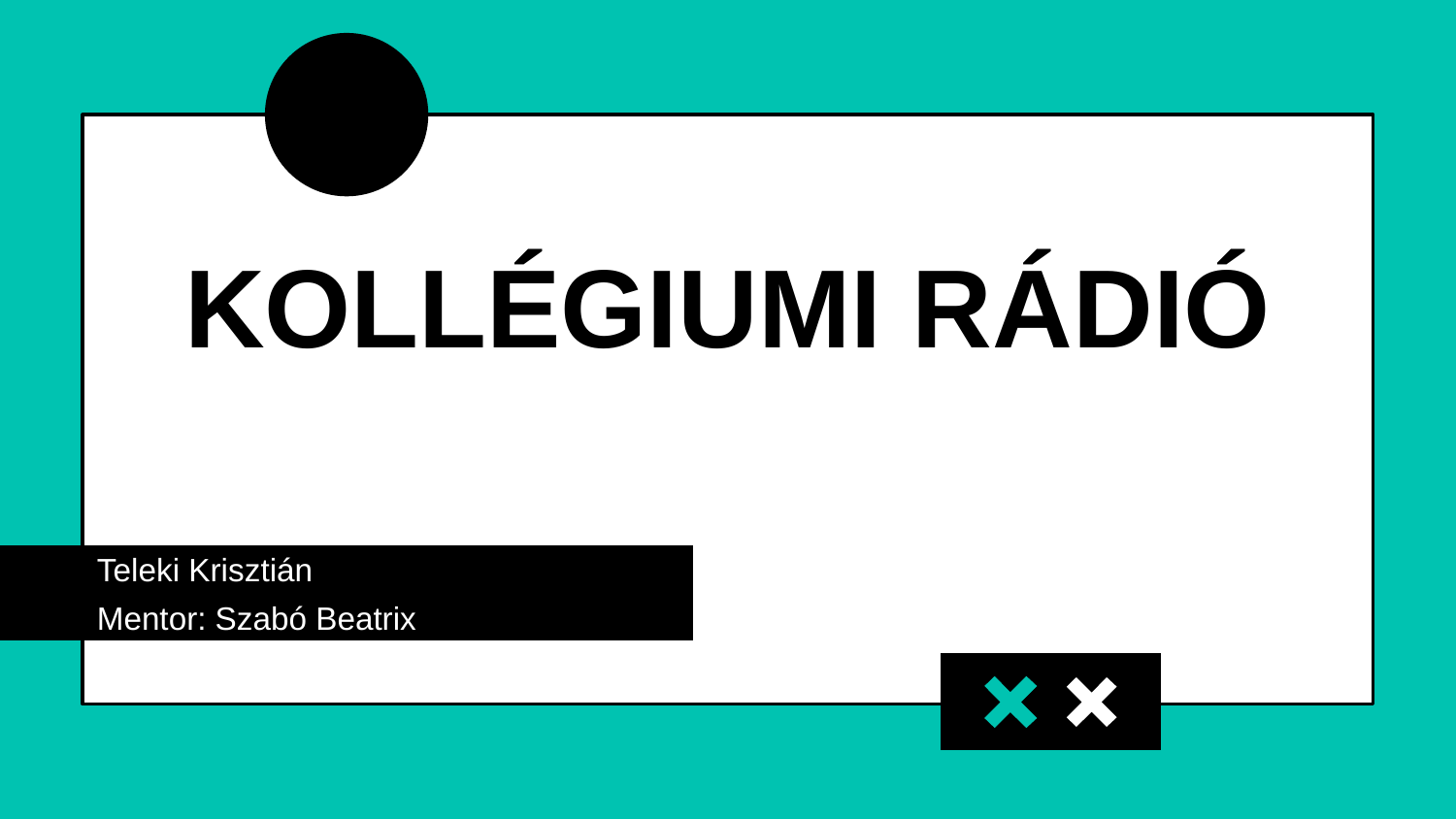

# KOLLÉGIUMI RÁDIÓ
Teleki Krisztián
Mentor: Szabó Beatrix